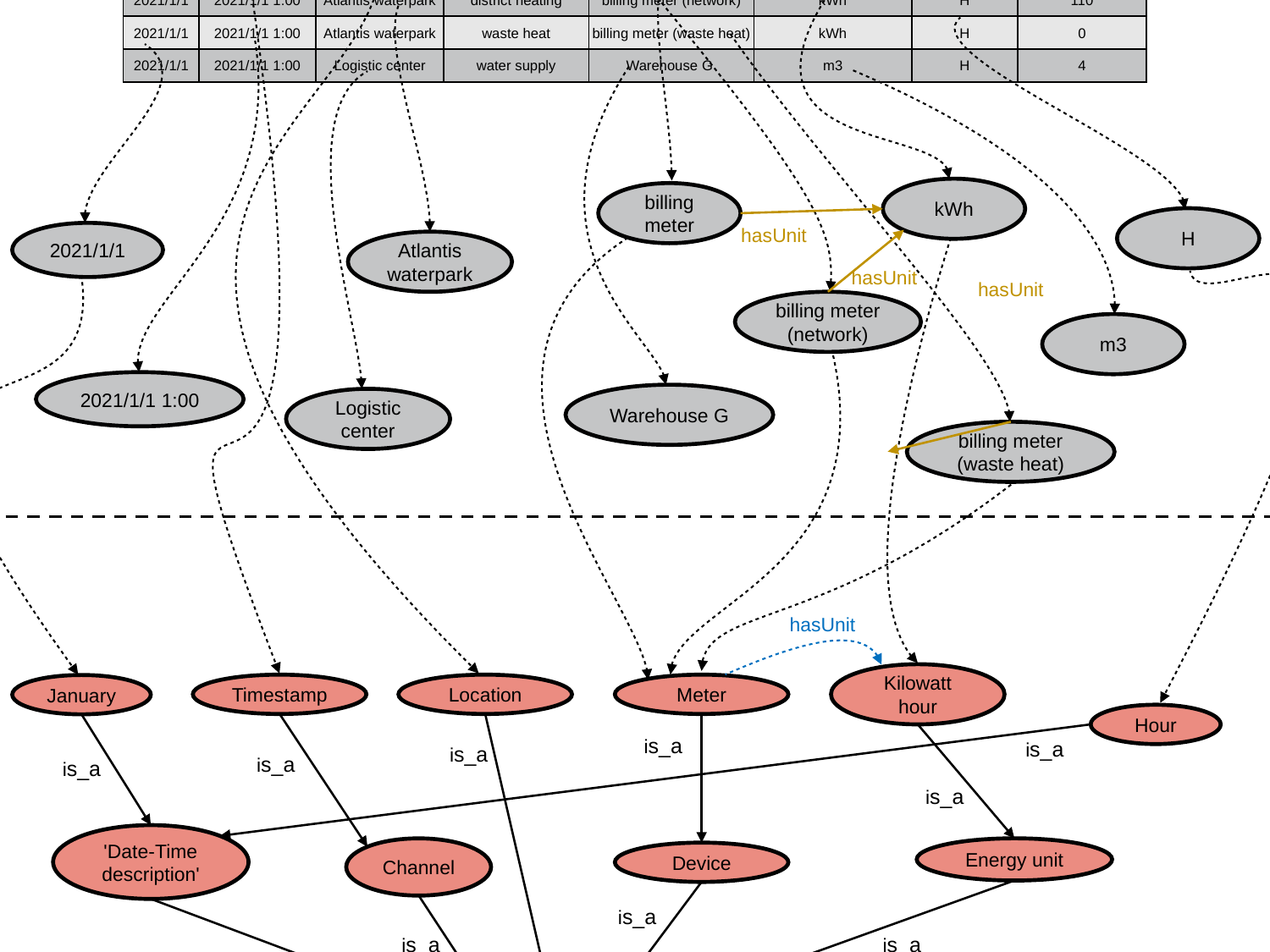

| DATE | TIMESTAMP | LOCATION | ENERGY\_SOURCE | MEASURE | UNIT\_OF\_MEASURE | INTERVAL | VALUE |
| --- | --- | --- | --- | --- | --- | --- | --- |
| 2021/1/1 | 2021/1/1 1:00 | Atlantis waterpark | electricity | billing meter | kWh | H | 60 |
| 2021/1/1 | 2021/1/1 1:00 | Atlantis waterpark | district heating | billing meter (network) | kWh | H | 110 |
| 2021/1/1 | 2021/1/1 1:00 | Atlantis waterpark | waste heat | billing meter (waste heat) | kWh | H | 0 |
| 2021/1/1 | 2021/1/1 1:00 | Logistic center | water supply | Warehouse G | m3 | H | 4 |

kWh
billing meter
H
2021/1/1
hasUnit
Atlantis waterpark

hasUnit
hasUnit

billing meter (network)
m3

2021/1/1 1:00
Warehouse G
Logistic center
billing meter (waste heat)

hasUnit

Kilowatt hour
Timestamp
Location
Meter
January
Hour
is_a
is_a
is_a
is_a
is_a
is_a
'Date-Time description'
Energy unit
Channel
Device
is_a
is_a
is_a
is_a
Thing